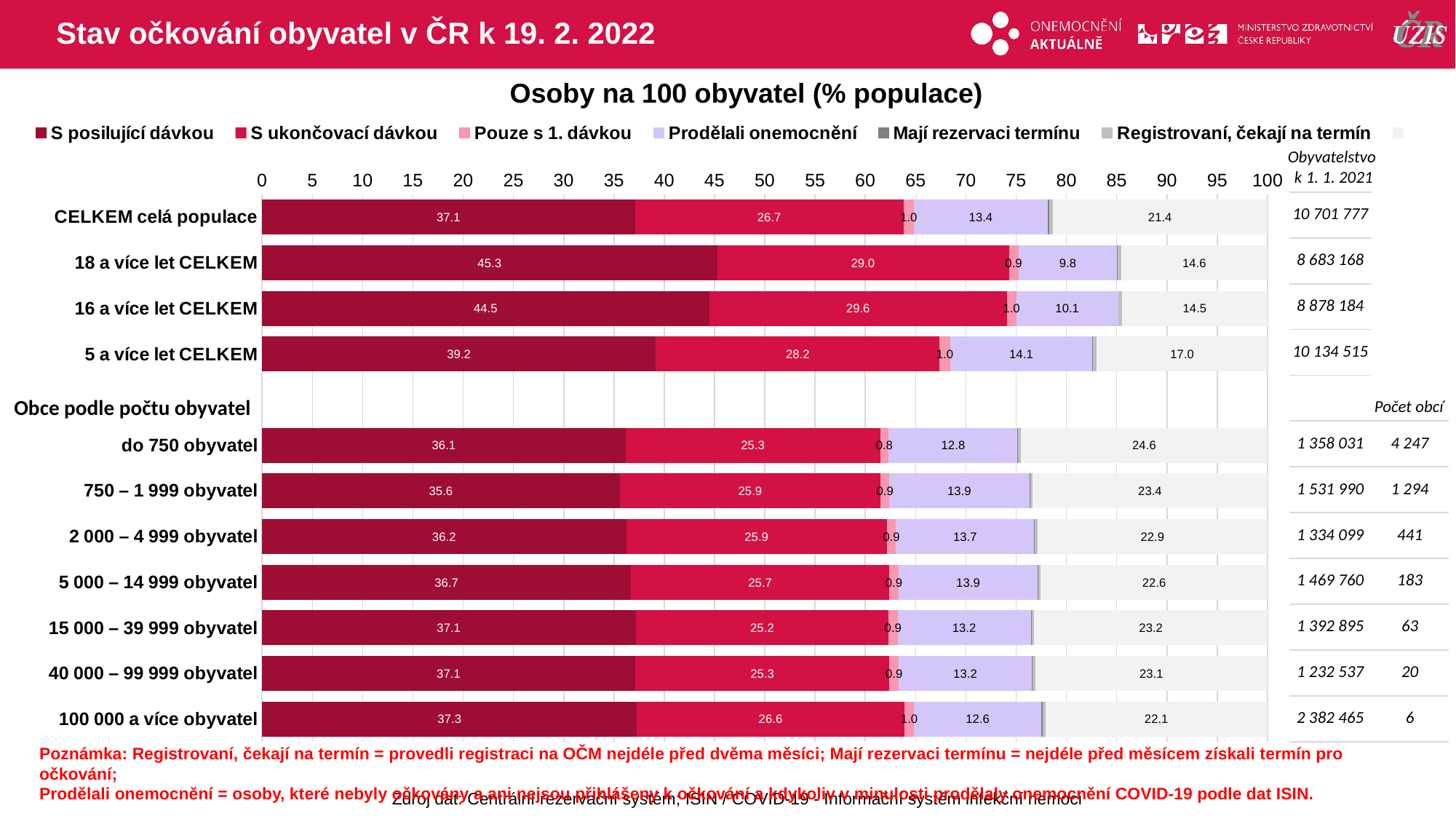

# Stav očkování obyvatel v ČR k 19. 2. 2022
Osoby na 100 obyvatel (% populace)

### Chart

| Category | S posilující dávkou | S ukončovací dávkou | Pouze s 1. dávkou | Prodělali onemocnění | Mají rezervaci termínu | Registrovaní, čekají na termín |   |
|---|---|---|---|---|---|---|---|
| CELKEM celá populace | 37.0774872 | 26.745091 | 0.98549988 | 13.36916 | 0.0892655 | 0.3552494 | 21.378244 |
| 18 a více let CELKEM | 45.2513645 | 29.028783 | 0.93746891 | 9.837435 | 0.0542429 | 0.3347165 | 14.555989 |
| 16 a více let CELKEM | 44.4821261 | 29.5823448 | 0.95275115 | 10.11299 | 0.0567233 | 0.3352149 | 14.477848 |
| 5 a více let CELKEM | 39.1528356 | 28.2421014 | 1.04066154 | 14.11748 | 0.094262 | 0.3751339 | 16.977527 |
|  | None | None | None | None | None | None | None |
| do 750 obyvatel | 36.148733 | 25.3289505 | 0.84335335 | 12.81068 | 0.0737833 | 0.2340889 | 24.560411 |
| 750 – 1 999 obyvatel | 35.5816291 | 25.9304565 | 0.87781252 | 13.92333 | 0.0729117 | 0.231072 | 23.38279 |
| 2 000 – 4 999 obyvatel | 36.2212999 | 25.9160677 | 0.90503029 | 13.74868 | 0.0814782 | 0.2342405 | 22.893204 |
| 5 000 – 14 999 obyvatel | 36.6863297 | 25.7025637 | 0.9124619 | 13.8524 | 0.0642282 | 0.2282686 | 22.55375 |
| 15 000 – 39 999 obyvatel | 37.1496775 | 25.1644955 | 0.89453979 | 13.24005 | 0.0819875 | 0.2630493 | 23.2062 |
| 40 000 – 99 999 obyvatel | 37.122131 | 25.2634201 | 0.94098595 | 13.22597 | 0.0905449 | 0.2657932 | 23.091153 |
| 100 000 a více obyvatel | 37.2877251 | 26.5713872 | 1.00328861 | 12.63292 | 0.1039679 | 0.2992279 | 22.101479 |
Obyvatelstvo
k 1. 1. 2021
| 10 701 777 |  |
| --- | --- |
| 8 683 168 |  |
| 8 878 184 |  |
| 10 134 515 |  |
|  |  |
| 1 358 031 | 4 247 |
| 1 531 990 | 1 294 |
| 1 334 099 | 441 |
| 1 469 760 | 183 |
| 1 392 895 | 63 |
| 1 232 537 | 20 |
| 2 382 465 | 6 |
Obce podle počtu obyvatel
Počet obcí
Poznámka: Registrovaní, čekají na termín = provedli registraci na OČM nejdéle před dvěma měsíci; Mají rezervaci termínu = nejdéle před měsícem získali termín pro očkování;
Prodělali onemocnění = osoby, které nebyly očkovány a ani nejsou přihlášeny k očkování a kdykoliv v minulosti prodělaly onemocnění COVID-19 podle dat ISIN.
Zdroj dat: Centrální rezervační systém; ISIN / COVID-19 - Informační systém infekční nemoci